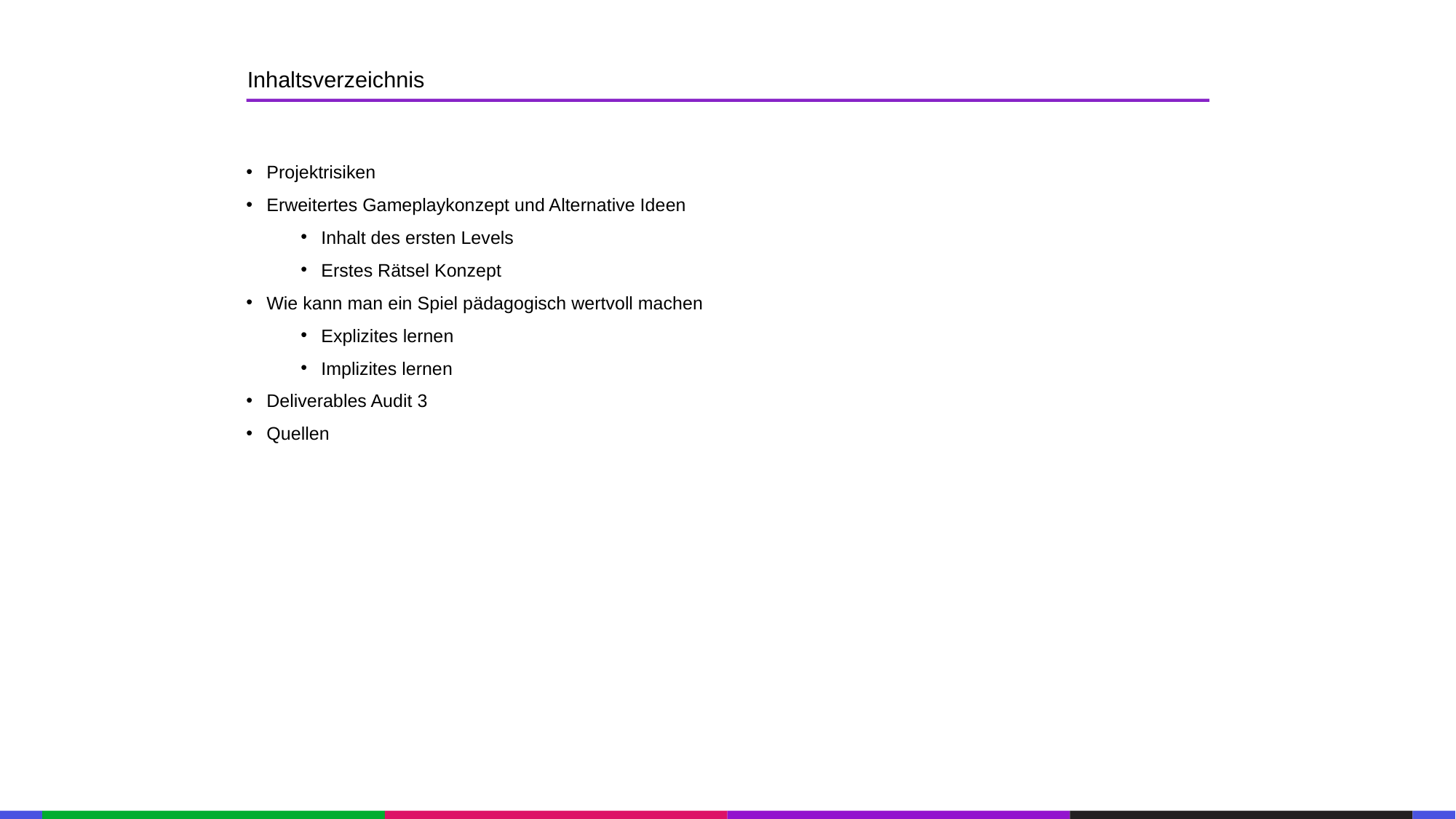

Inhaltsverzeichnis

Projektrisiken
Erweitertes Gameplaykonzept und Alternative Ideen
Inhalt des ersten Levels
Erstes Rätsel Konzept
Wie kann man ein Spiel pädagogisch wertvoll machen
Explizites lernen
Implizites lernen
Deliverables Audit 3
Quellen